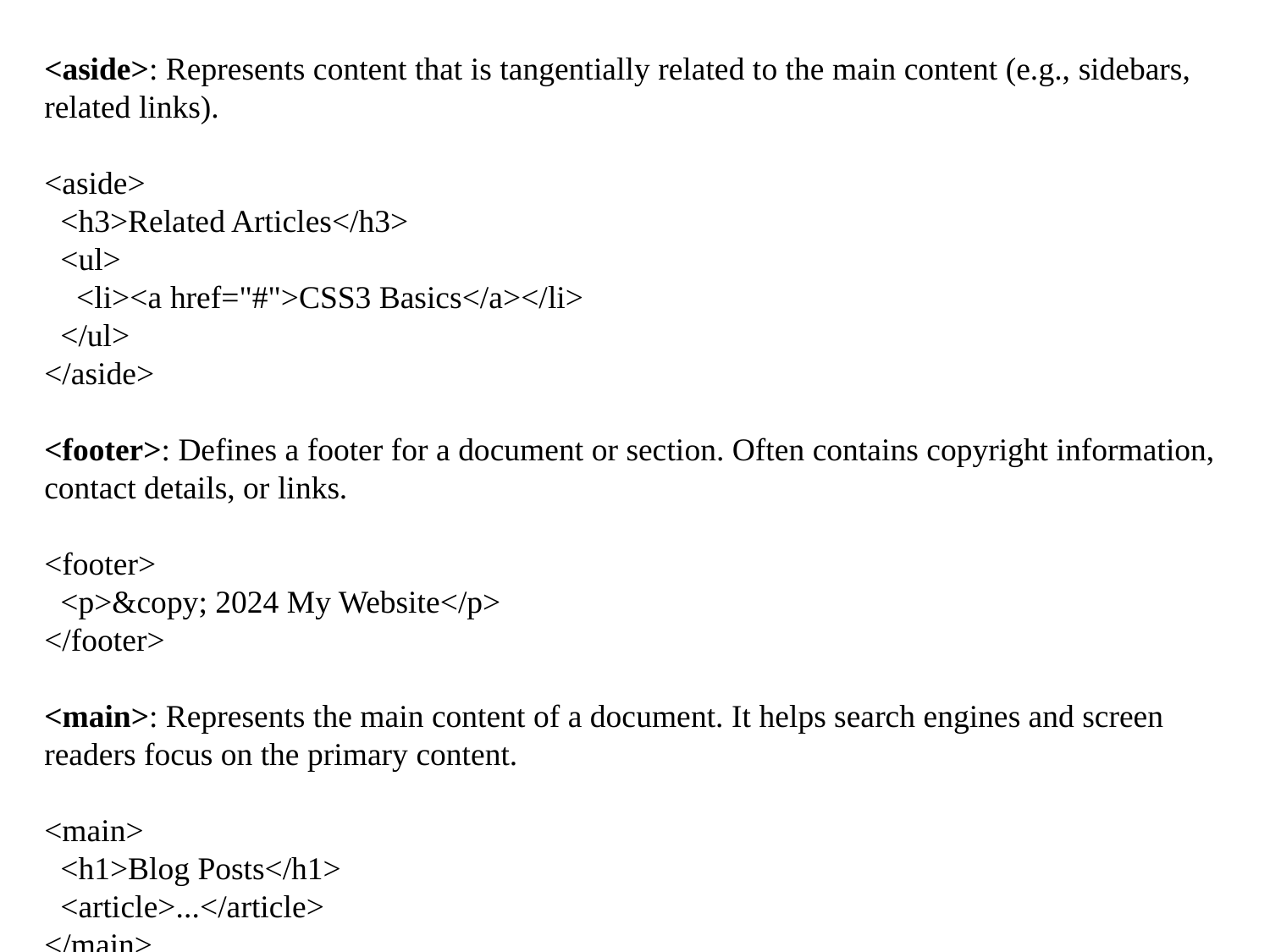

<aside>: Represents content that is tangentially related to the main content (e.g., sidebars, related links).

<aside>
  <h3>Related Articles</h3>
  <ul>
    <li><a href="#">CSS3 Basics</a></li>
  </ul>
</aside>

<footer>: Defines a footer for a document or section. Often contains copyright information, contact details, or links.

<footer>
  <p>&copy; 2024 My Website</p>
</footer>

<main>: Represents the main content of a document. It helps search engines and screen readers focus on the primary content.

<main>
  <h1>Blog Posts</h1>
  <article>...</article>
</main>